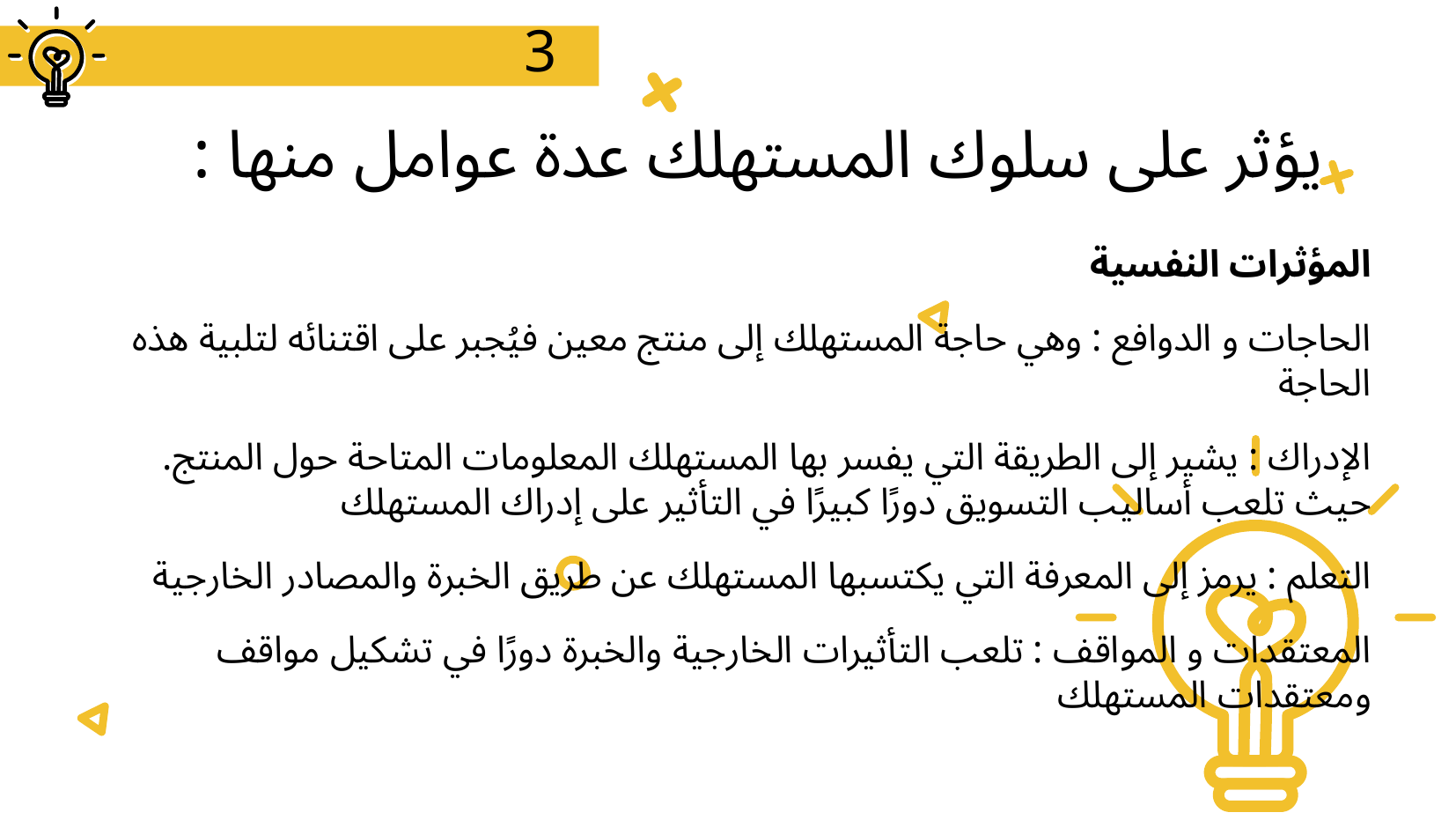

3

# : يؤثر على سلوك المستهلك عدة عوامل منها
المؤثرات النفسیة
الحاجات و الدوافع : وهي حاجة المستهلك إلى منتج معين فيُجبر على اقتنائه لتلبية هذه الحاجة
الإدراك : يشير إلى الطريقة التي يفسر بها المستهلك المعلومات المتاحة حول المنتج. حيث تلعب أساليب التسويق دورًا كبيرًا في التأثير على إدراك المستهلك
التعلم : يرمز إلى المعرفة التي يكتسبها المستهلك عن طريق الخبرة والمصادر الخارجية
المعتقدات و المواقف : تلعب التأثيرات الخارجية والخبرة دورًا في تشكيل مواقف ومعتقدات المستهلك